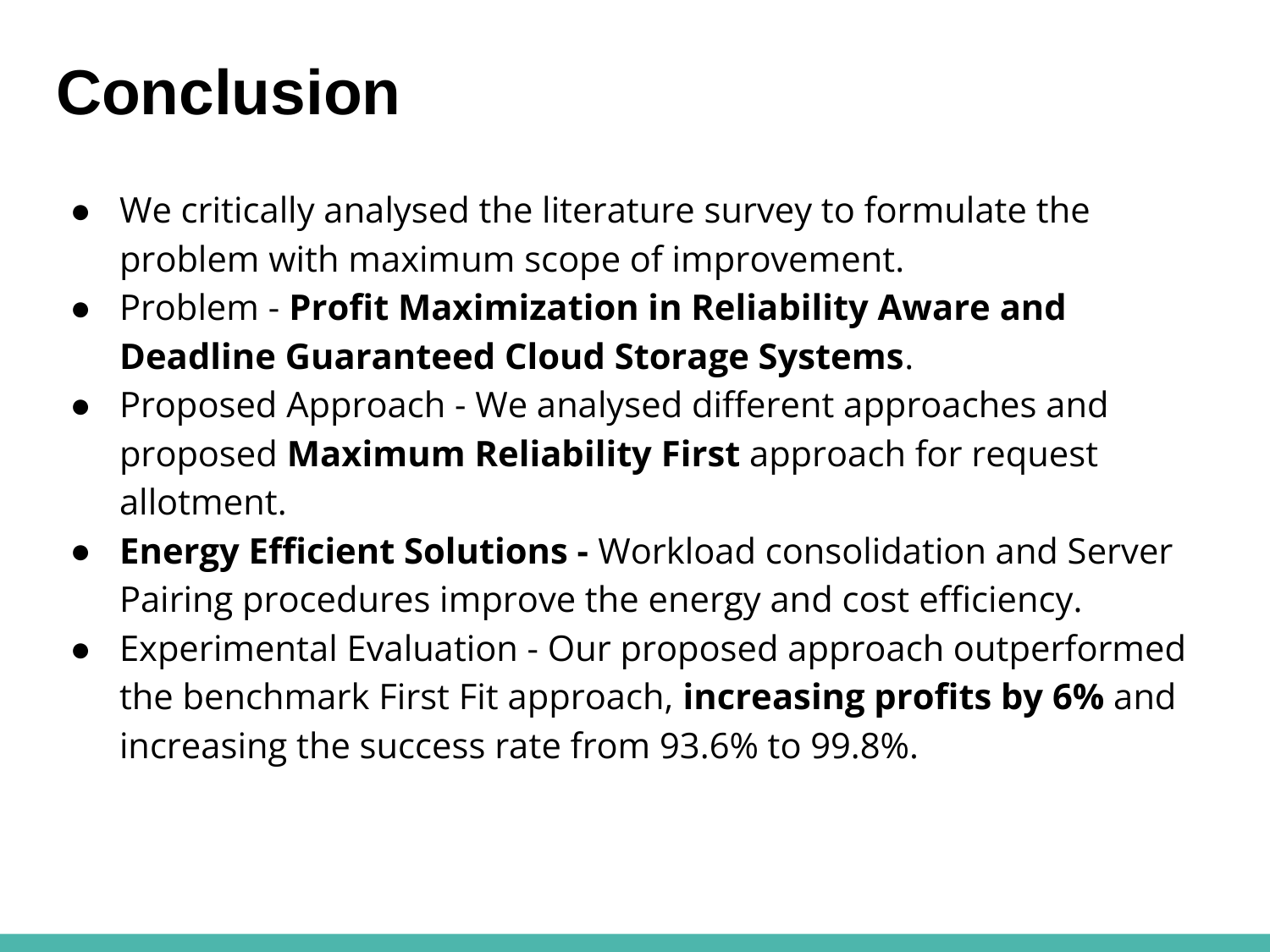

# Conclusion
We critically analysed the literature survey to formulate the problem with maximum scope of improvement.
Problem - Profit Maximization in Reliability Aware and Deadline Guaranteed Cloud Storage Systems.
Proposed Approach - We analysed different approaches and proposed Maximum Reliability First approach for request allotment.
Energy Efficient Solutions - Workload consolidation and Server Pairing procedures improve the energy and cost efficiency.
Experimental Evaluation - Our proposed approach outperformed the benchmark First Fit approach, increasing profits by 6% and increasing the success rate from 93.6% to 99.8%.